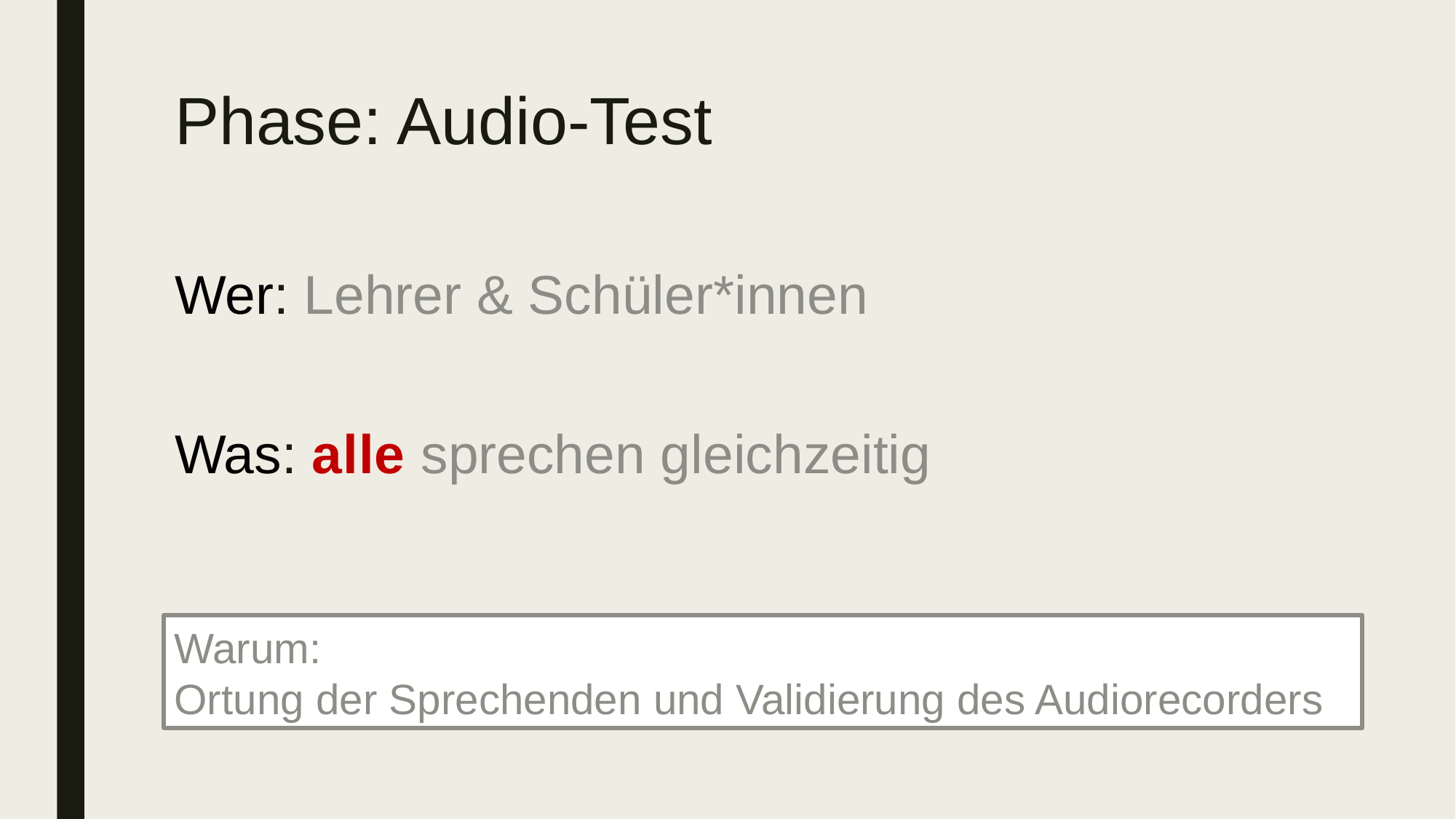

# Phase: Audio-Test
Wer: Lehrer & Schüler*innen

Was: alle sprechen gleichzeitig
Warum:
Ortung der Sprechenden und Validierung des Audiorecorders